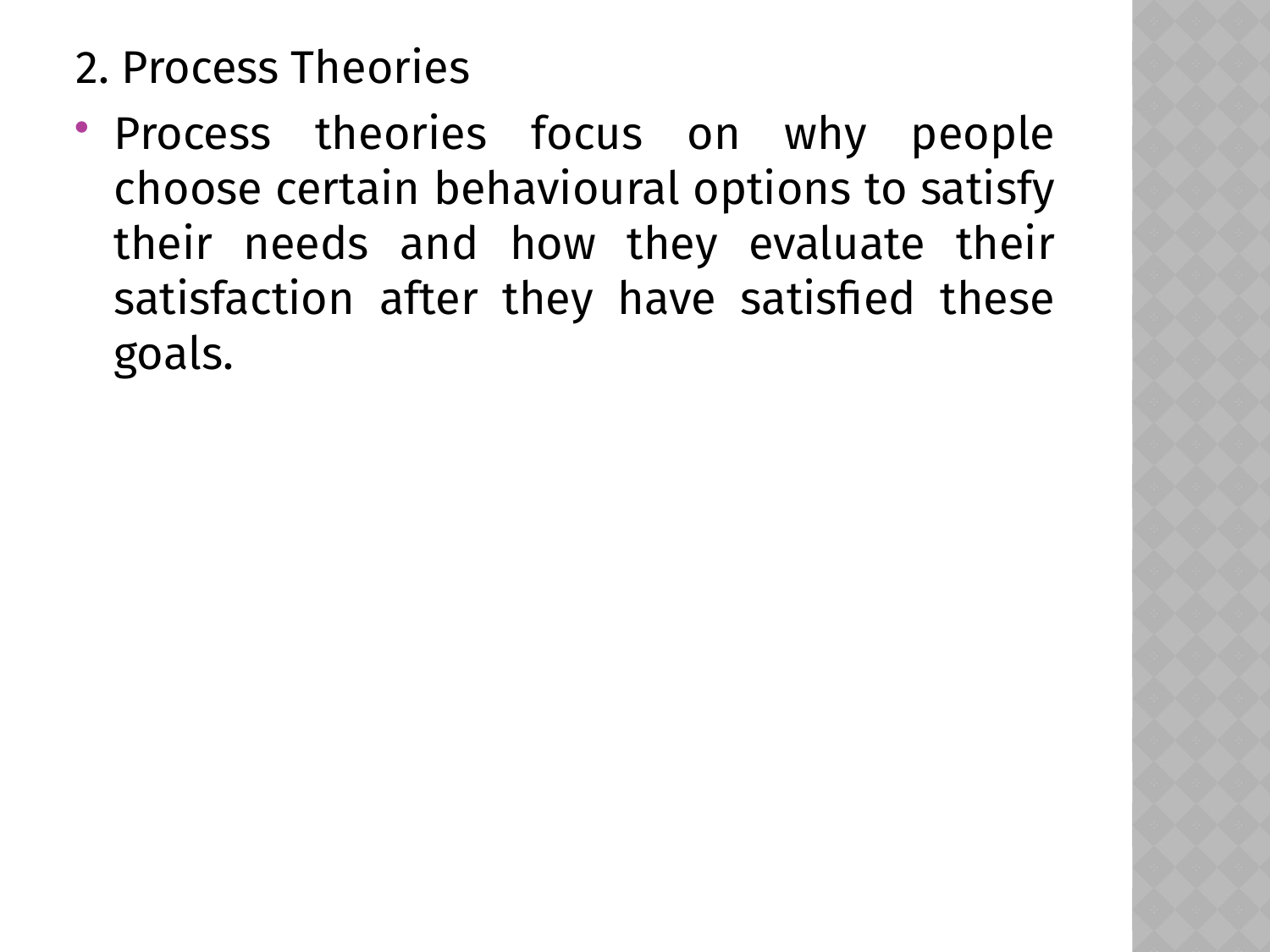

2. Process Theories
Process theories focus on why people choose certain behavioural options to satisfy their needs and how they evaluate their satisfaction after they have satisfied these goals.